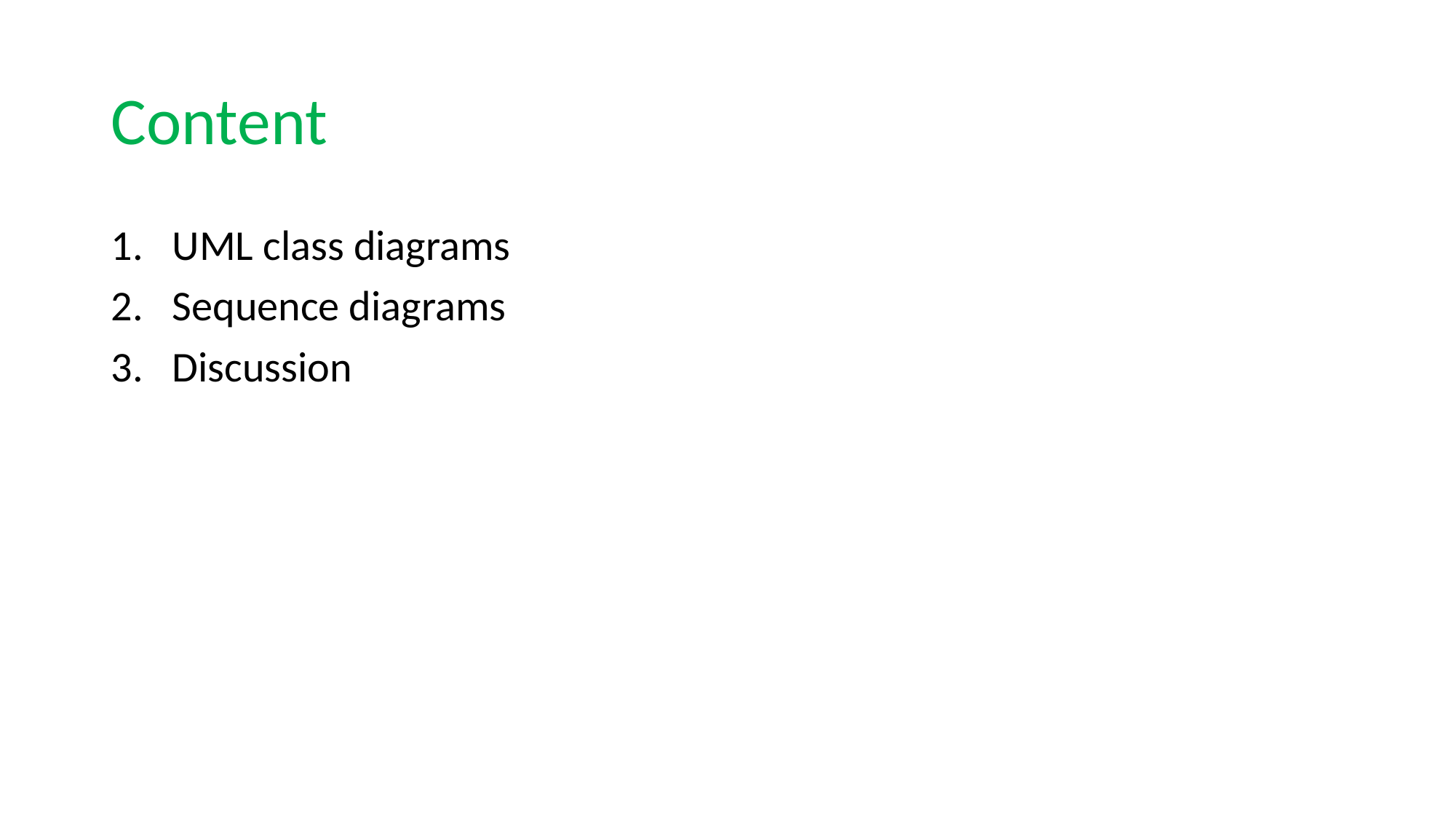

# Content
UML class diagrams
Sequence diagrams
Discussion